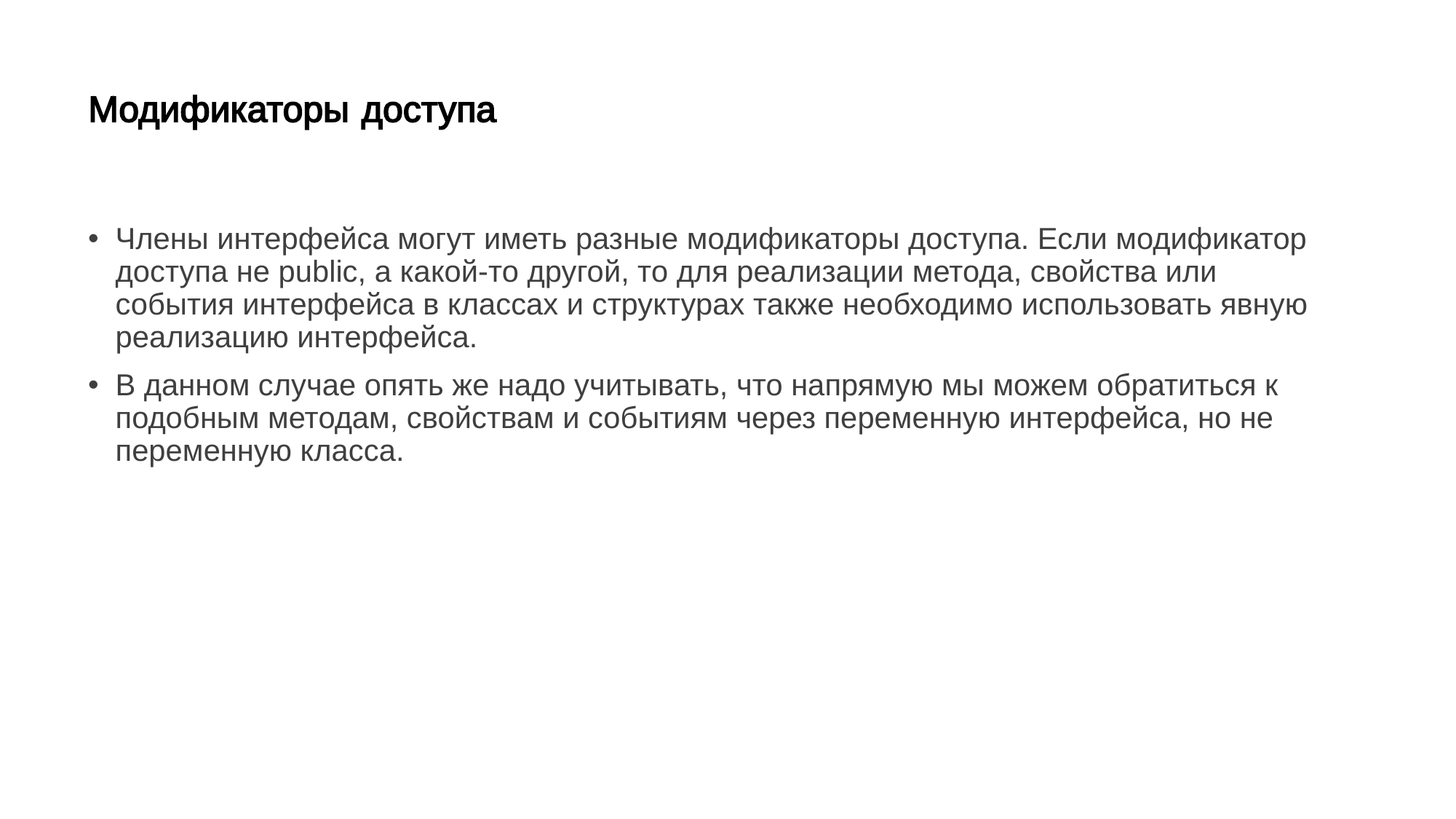

# Модификаторы доступа
Члены интерфейса могут иметь разные модификаторы доступа. Если модификатор доступа не public, а какой-то другой, то для реализации метода, свойства или события интерфейса в классах и структурах также необходимо использовать явную реализацию интерфейса.
В данном случае опять же надо учитывать, что напрямую мы можем обратиться к подобным методам, свойствам и событиям через переменную интерфейса, но не переменную класса.